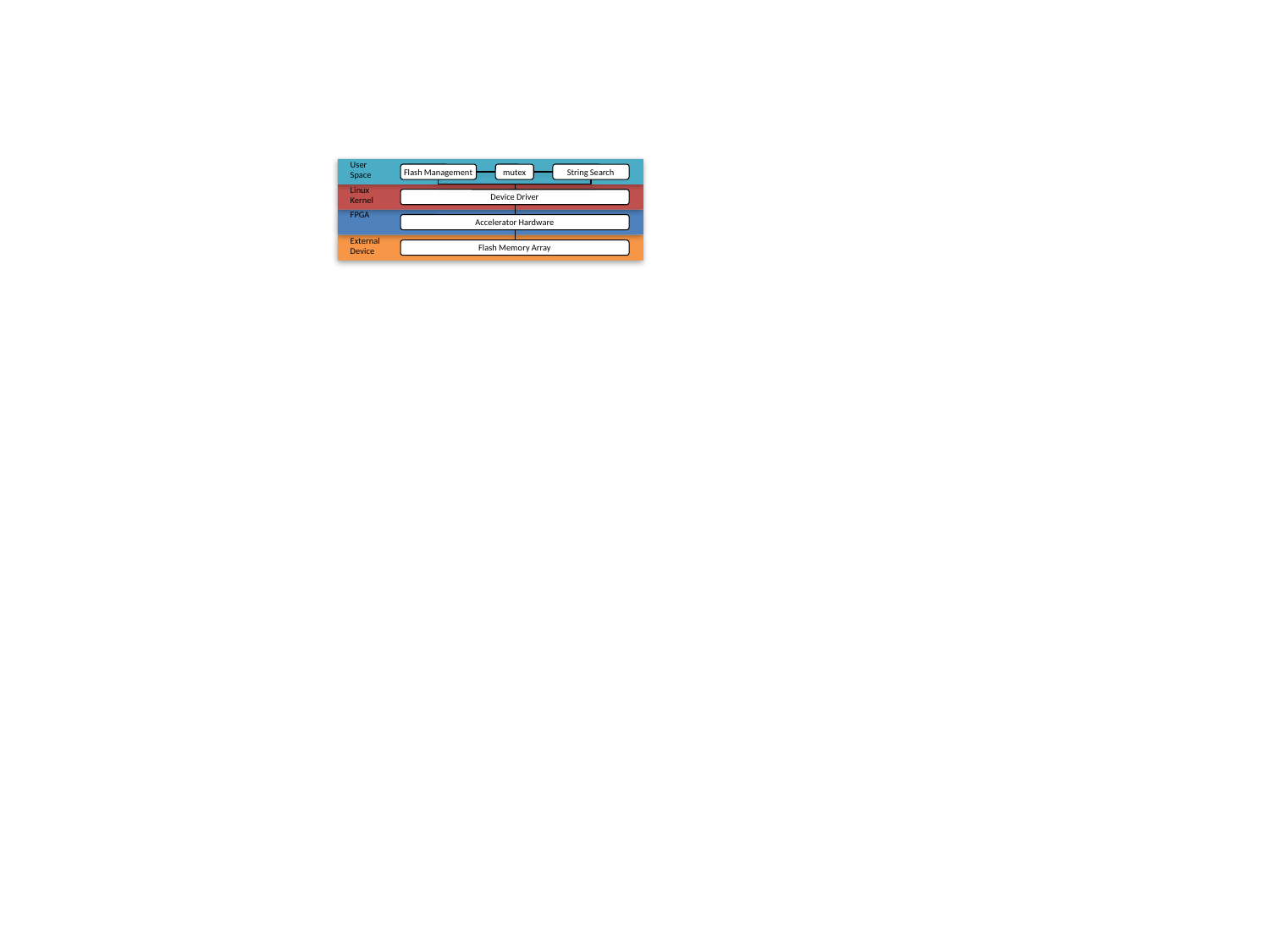

User
Space
Flash Management
mutex
String Search
Linux
Kernel
Device Driver
FPGA
Accelerator Hardware
External
Device
Flash Memory Array